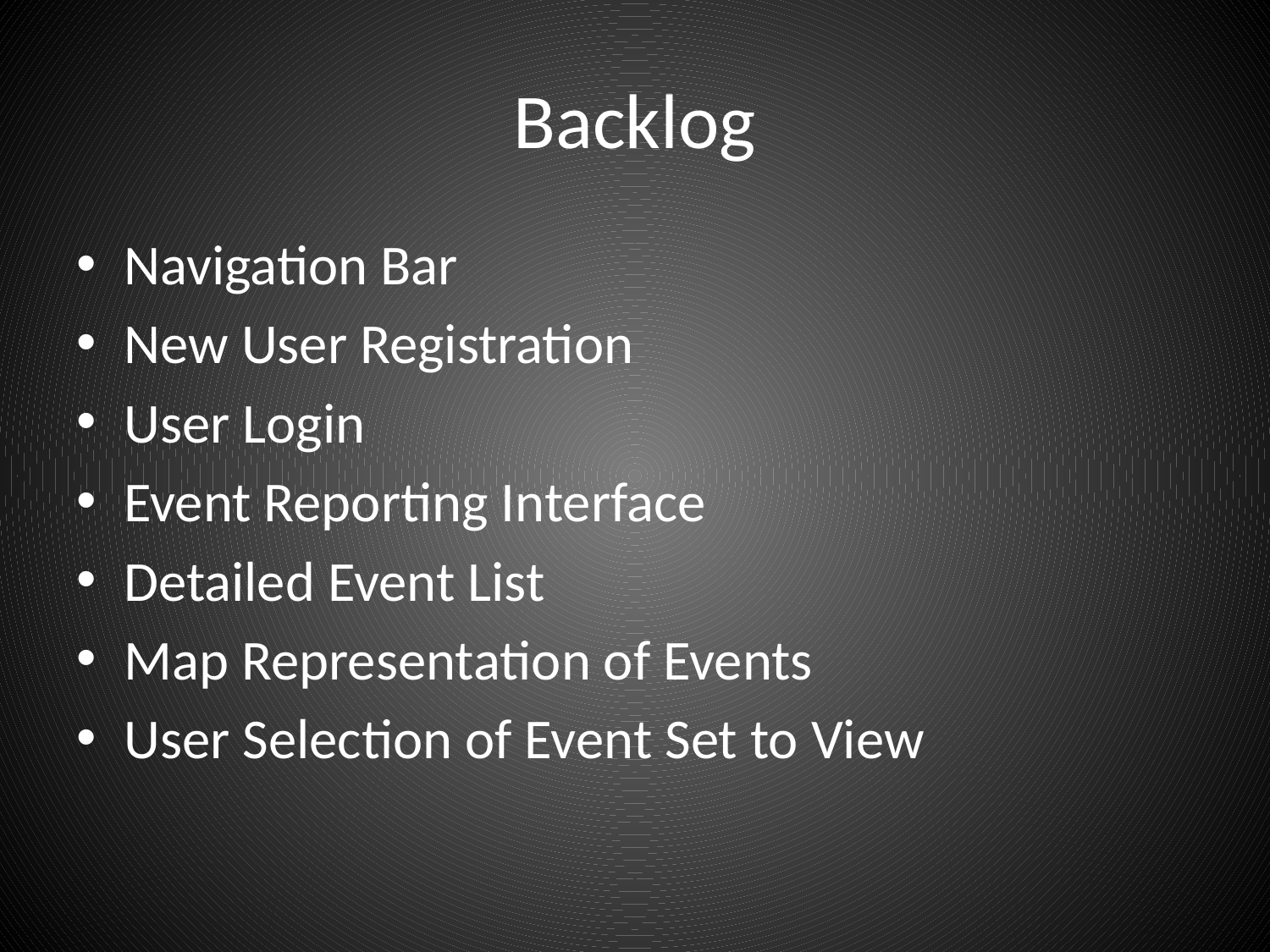

# Backlog
Navigation Bar
New User Registration
User Login
Event Reporting Interface
Detailed Event List
Map Representation of Events
User Selection of Event Set to View